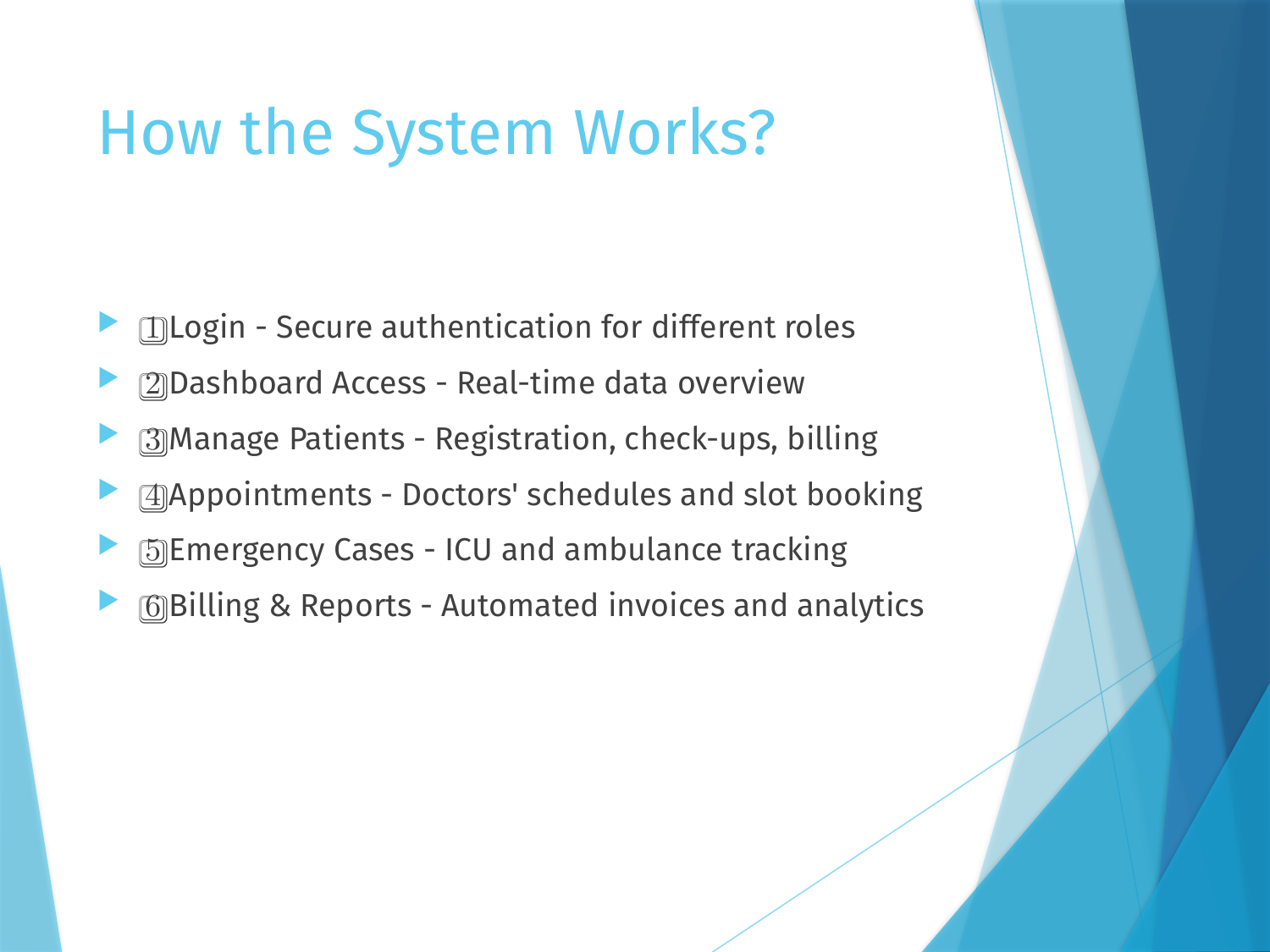

# How the System Works?
1️⃣ Login - Secure authentication for different roles
2️⃣ Dashboard Access - Real-time data overview
3️⃣ Manage Patients - Registration, check-ups, billing
4️⃣ Appointments - Doctors' schedules and slot booking
5️⃣ Emergency Cases - ICU and ambulance tracking
6️⃣ Billing & Reports - Automated invoices and analytics